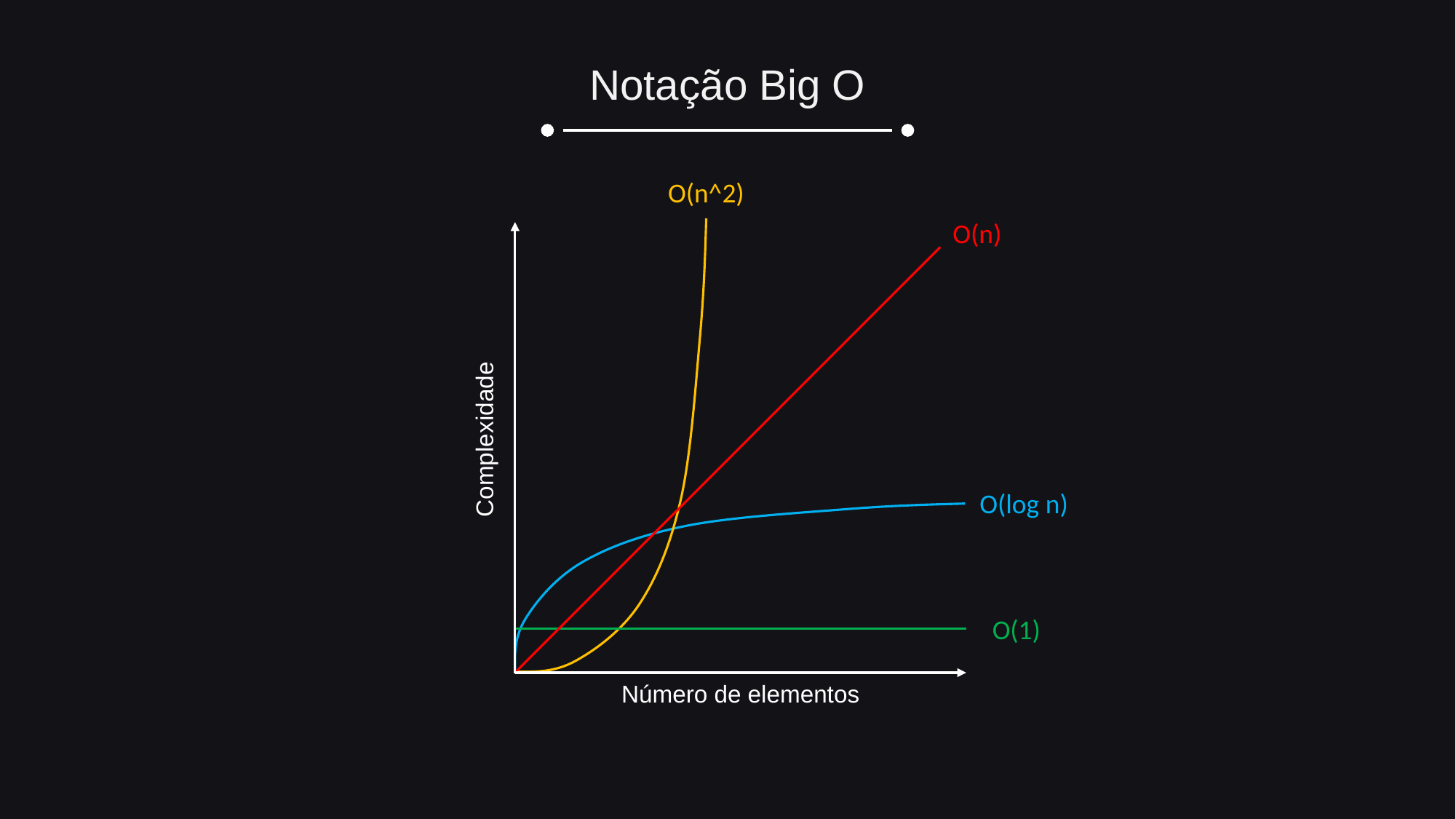

Notação Big O

O(n^2)
O(n)

Complexidade
Número de elementos

O(log n)
O(1)